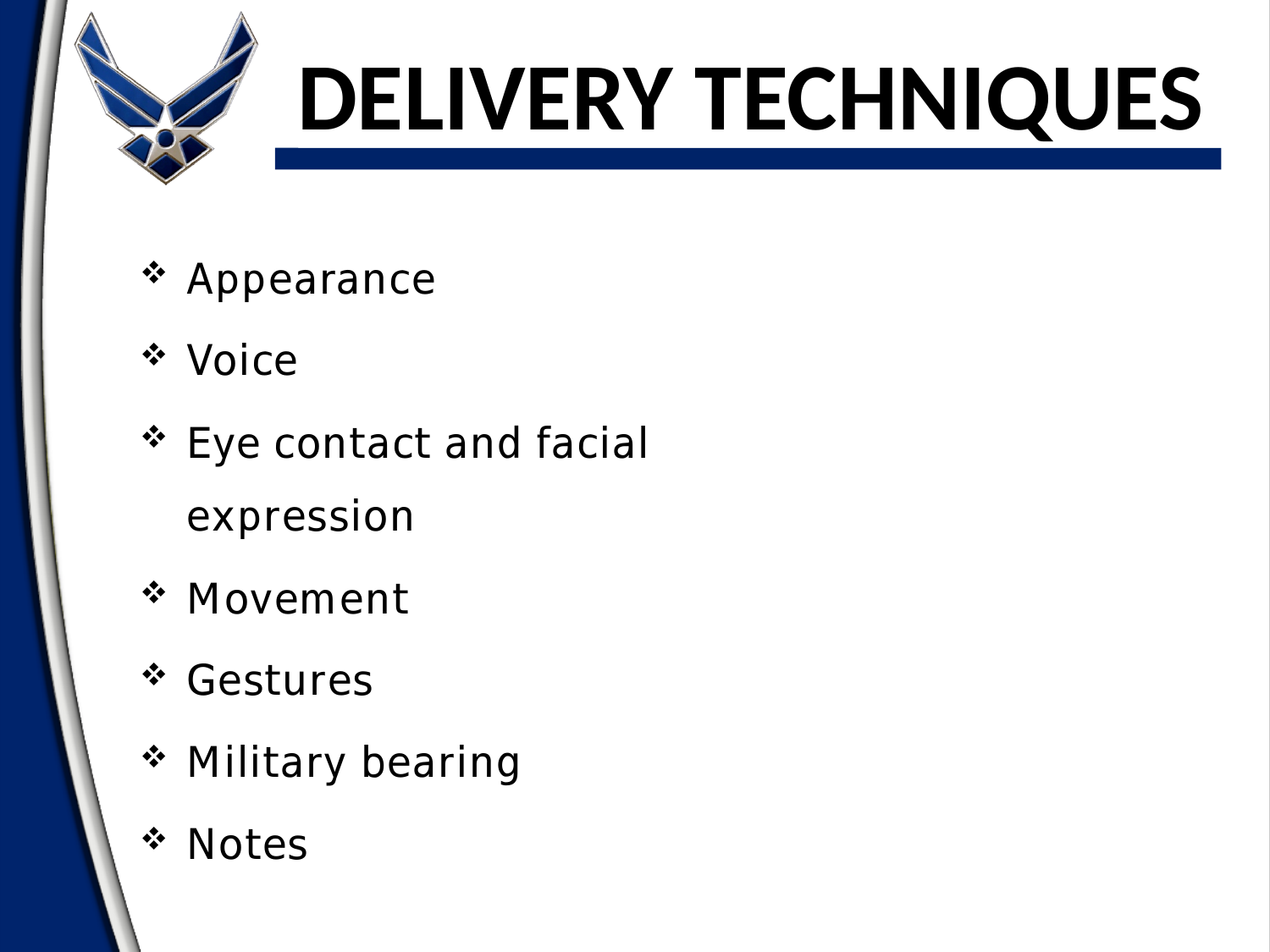

# DELIVERY TECHNIQUES
Appearance
Voice
Eye contact and facial expression
Movement
Gestures
Military bearing
Notes